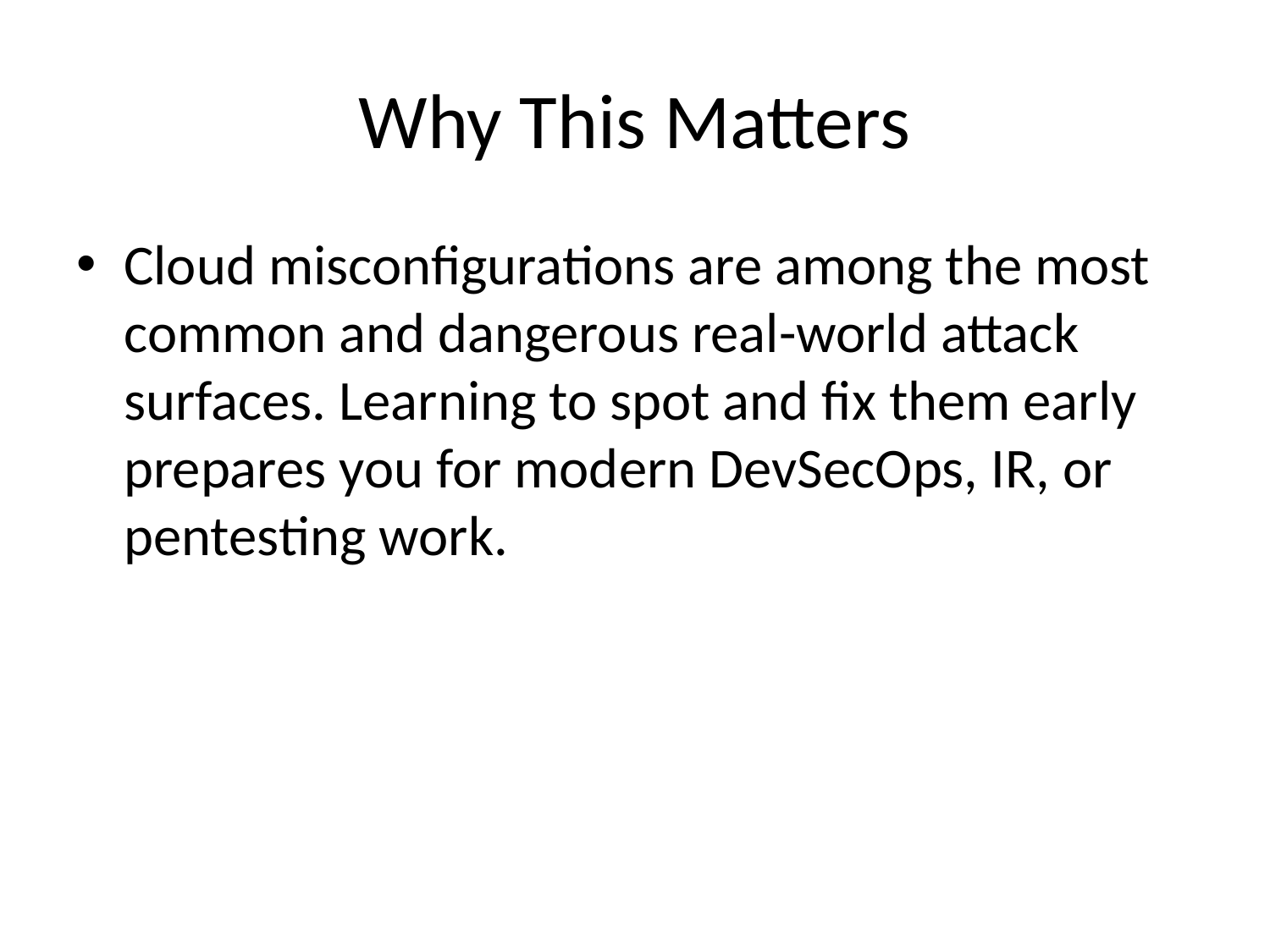

# Why This Matters
Cloud misconfigurations are among the most common and dangerous real-world attack surfaces. Learning to spot and fix them early prepares you for modern DevSecOps, IR, or pentesting work.